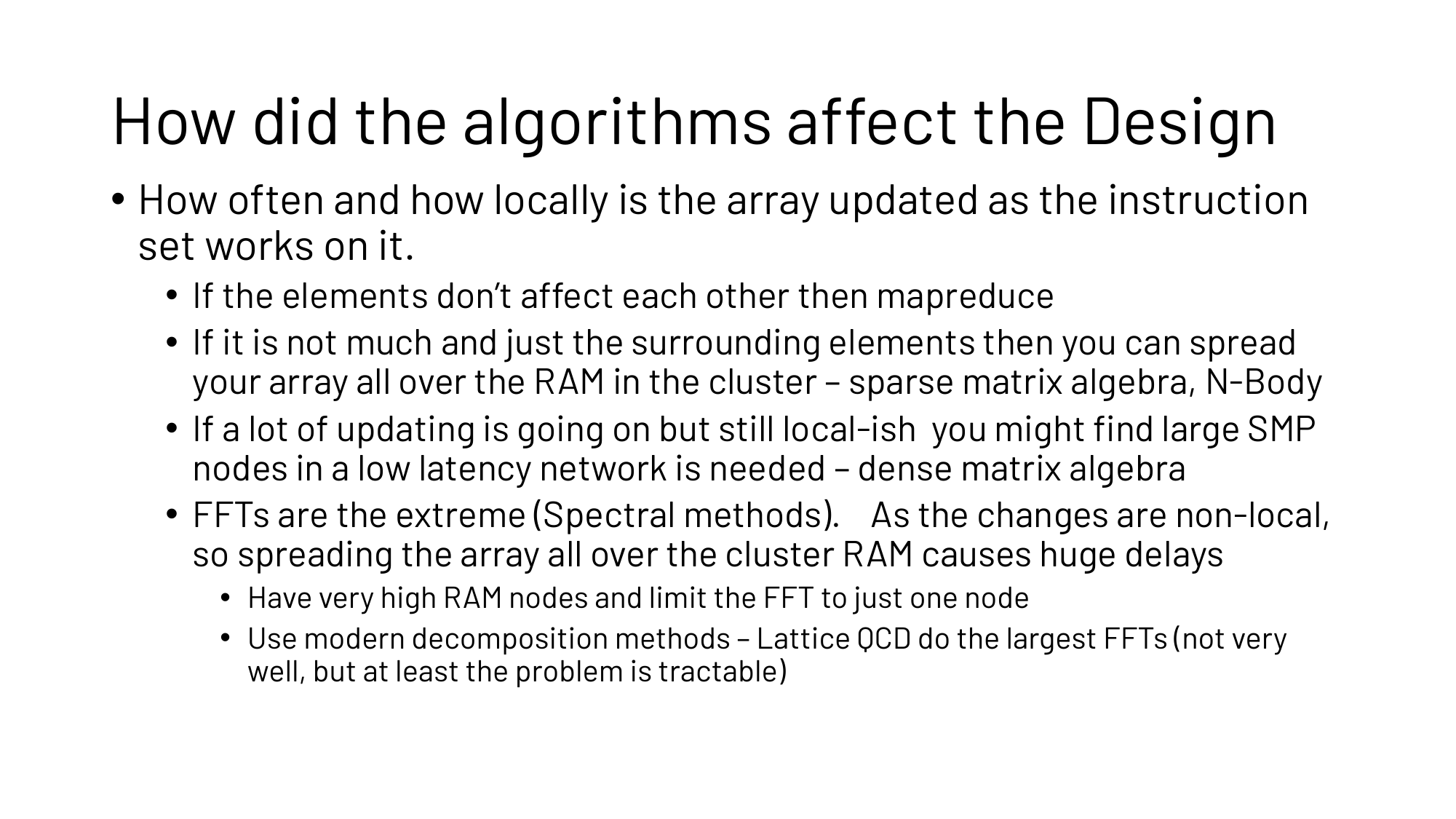

# How did the algorithms affect the Design
How often and how locally is the array updated as the instruction set works on it.
If the elements don’t affect each other then mapreduce
If it is not much and just the surrounding elements then you can spread your array all over the RAM in the cluster – sparse matrix algebra, N-Body
If a lot of updating is going on but still local-ish  you might find large SMP nodes in a low latency network is needed – dense matrix algebra
FFTs are the extreme (Spectral methods).    As the changes are non-local, so spreading the array all over the cluster RAM causes huge delays
Have very high RAM nodes and limit the FFT to just one node
Use modern decomposition methods – Lattice QCD do the largest FFTs (not very well, but at least the problem is tractable)